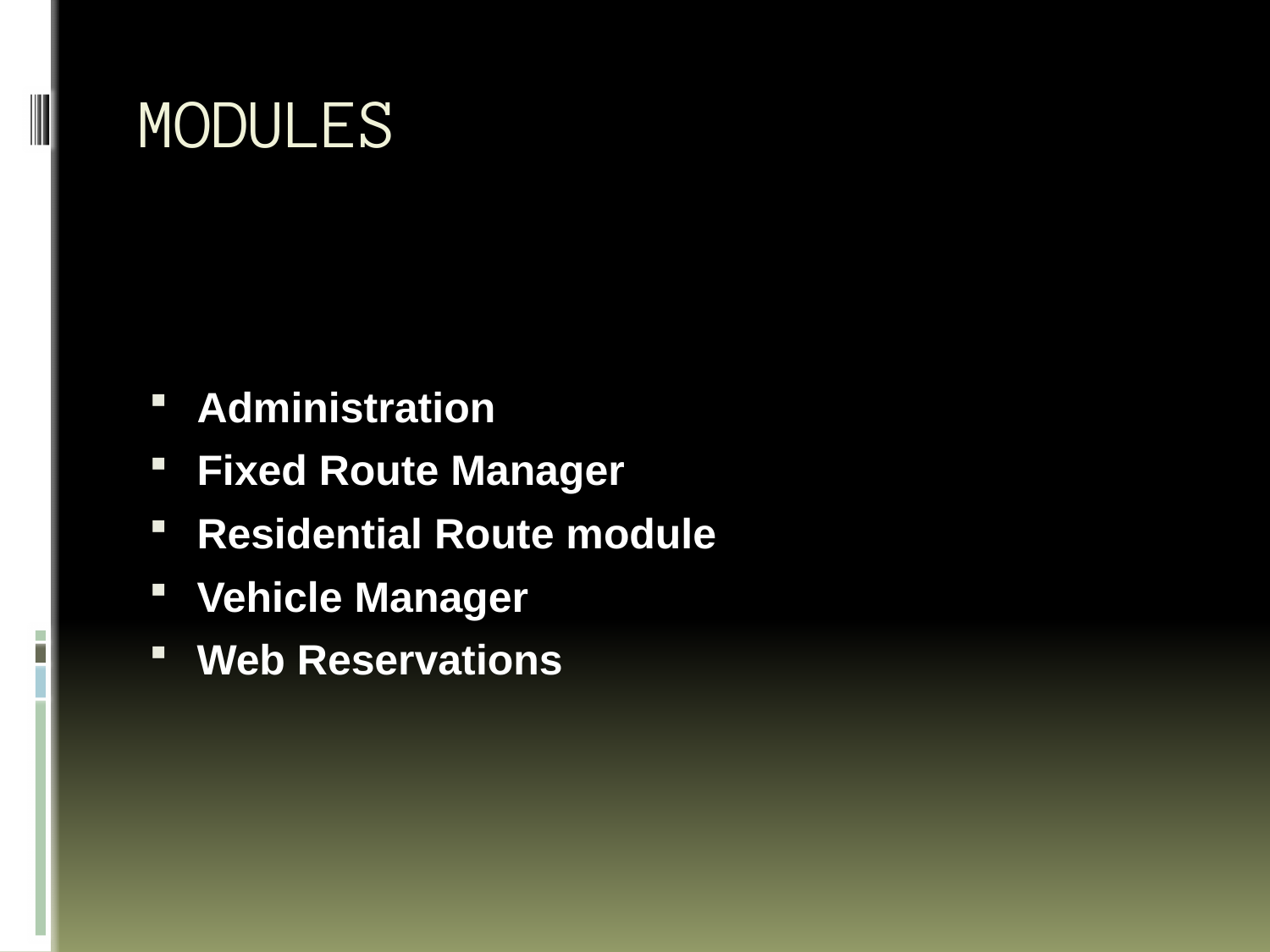

# MODULES

Administration
Fixed Route Manager
Residential Route module
Vehicle Manager
Web Reservations